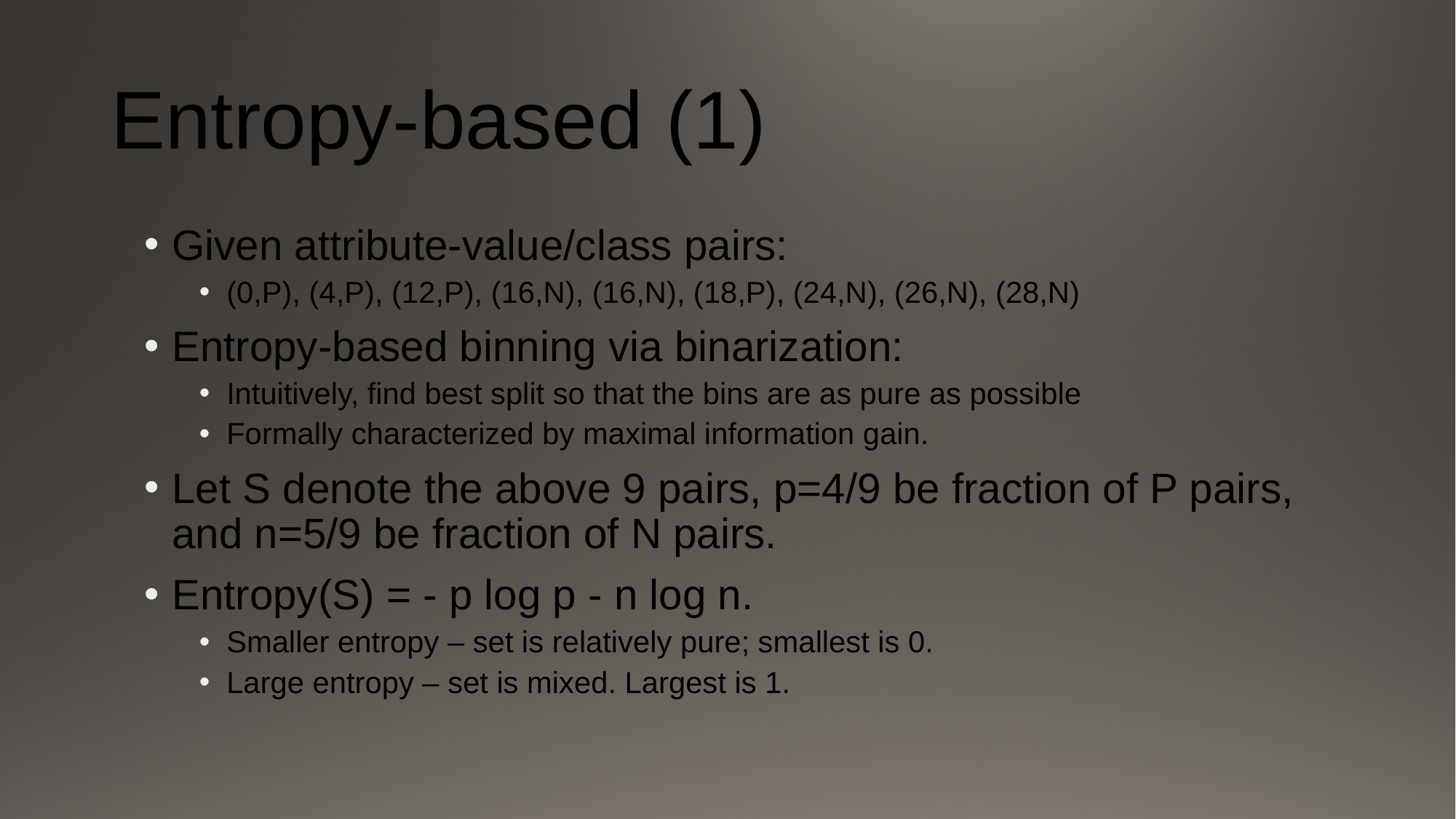

# Entropy-based (1)
Given attribute-value/class pairs:
(0,P), (4,P), (12,P), (16,N), (16,N), (18,P), (24,N), (26,N), (28,N)
Entropy-based binning via binarization:
Intuitively, find best split so that the bins are as pure as possible
Formally characterized by maximal information gain.
Let S denote the above 9 pairs, p=4/9 be fraction of P pairs, and n=5/9 be fraction of N pairs.
Entropy(S) = - p log p - n log n.
Smaller entropy – set is relatively pure; smallest is 0.
Large entropy – set is mixed. Largest is 1.